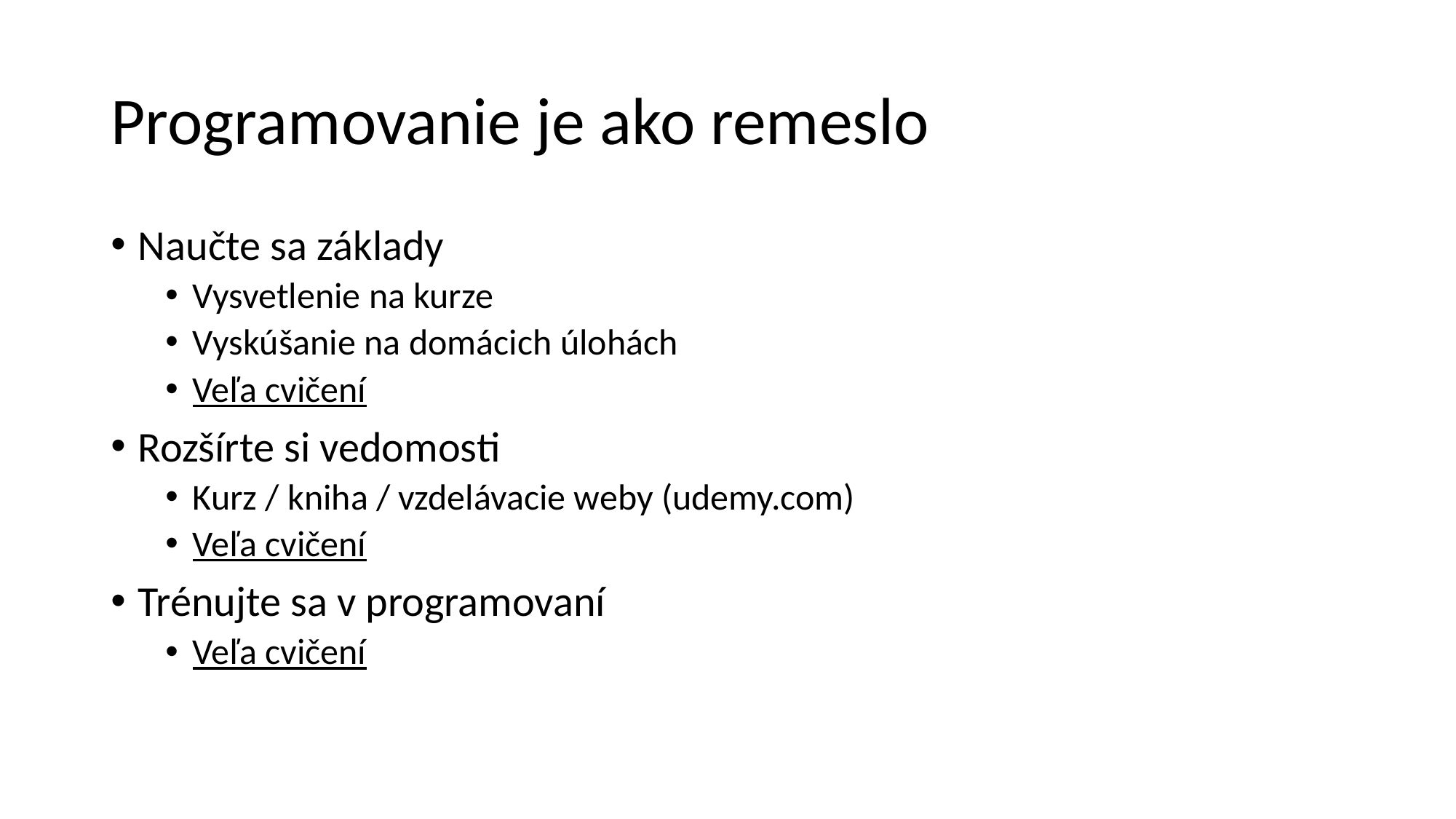

# Programovanie je ako remeslo
Naučte sa základy
Vysvetlenie na kurze
Vyskúšanie na domácich úlohách
Veľa cvičení
Rozšírte si vedomosti
Kurz / kniha / vzdelávacie weby (udemy.com)
Veľa cvičení
Trénujte sa v programovaní
Veľa cvičení